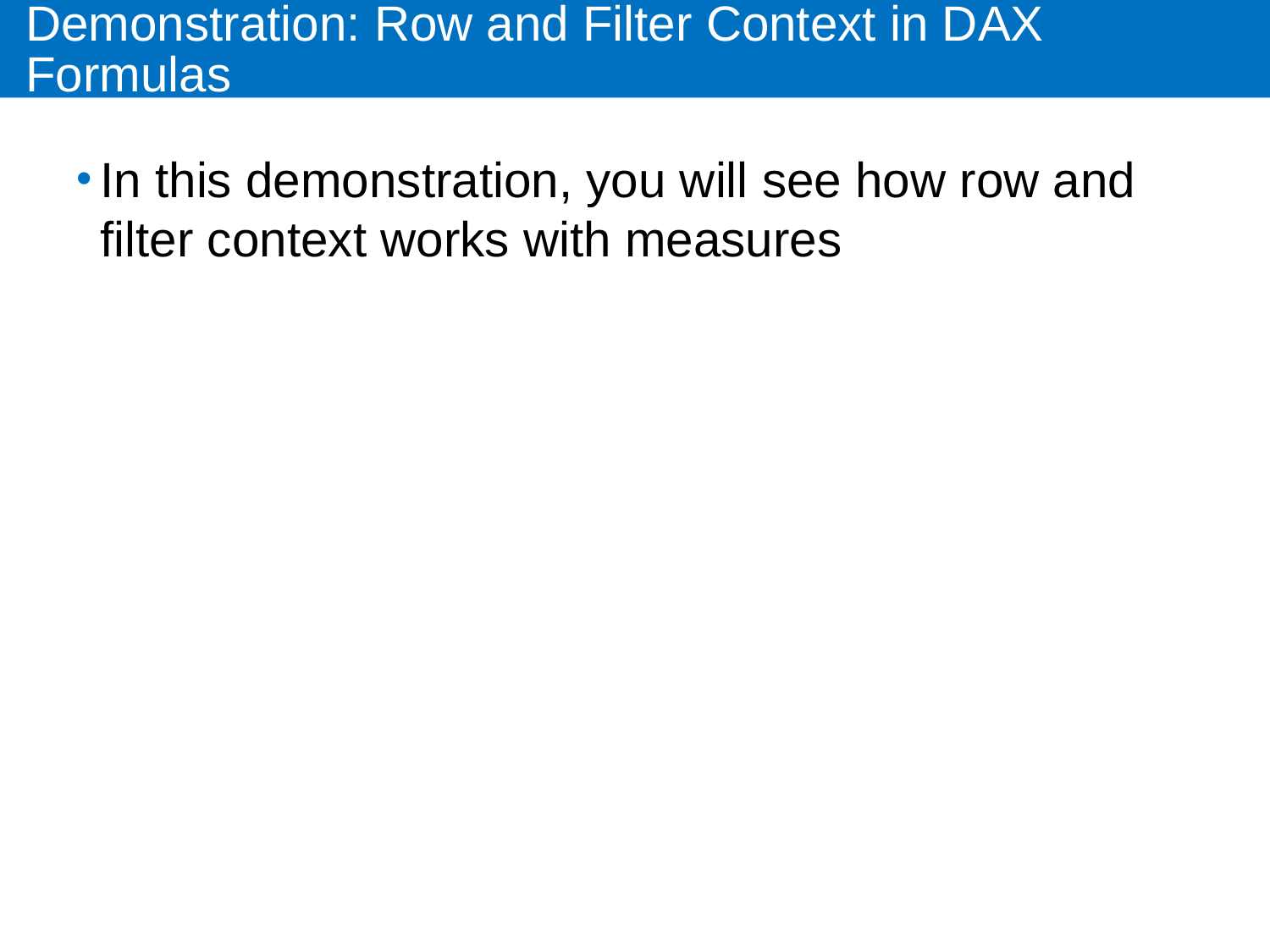

# Demonstration: Row and Filter Context in DAX Formulas
In this demonstration, you will see how row and filter context works with measures